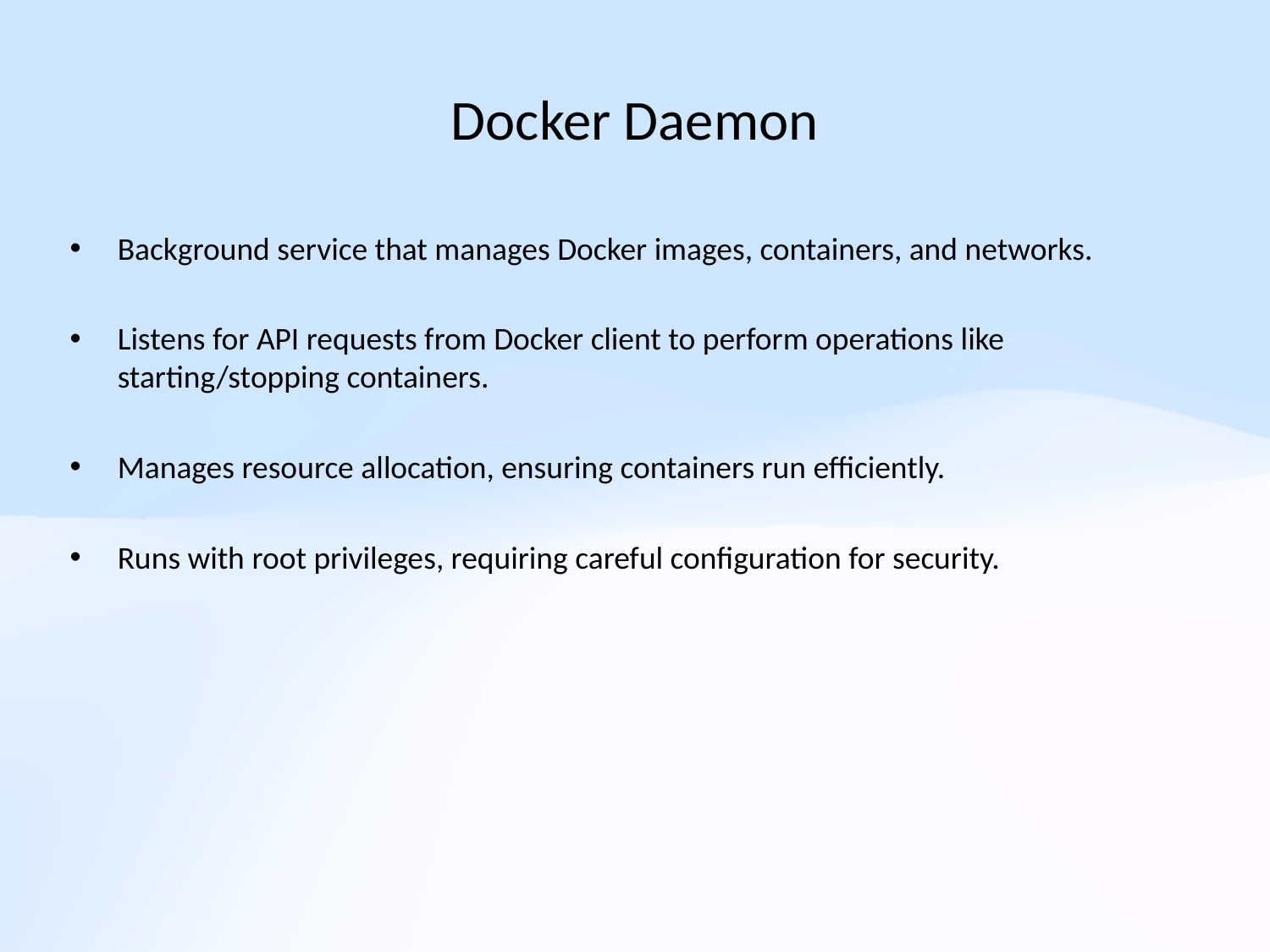

# Docker Daemon
Background service that manages Docker images, containers, and networks.

Listens for API requests from Docker client to perform operations like starting/stopping containers.

Manages resource allocation, ensuring containers run efficiently.

Runs with root privileges, requiring careful configuration for security.